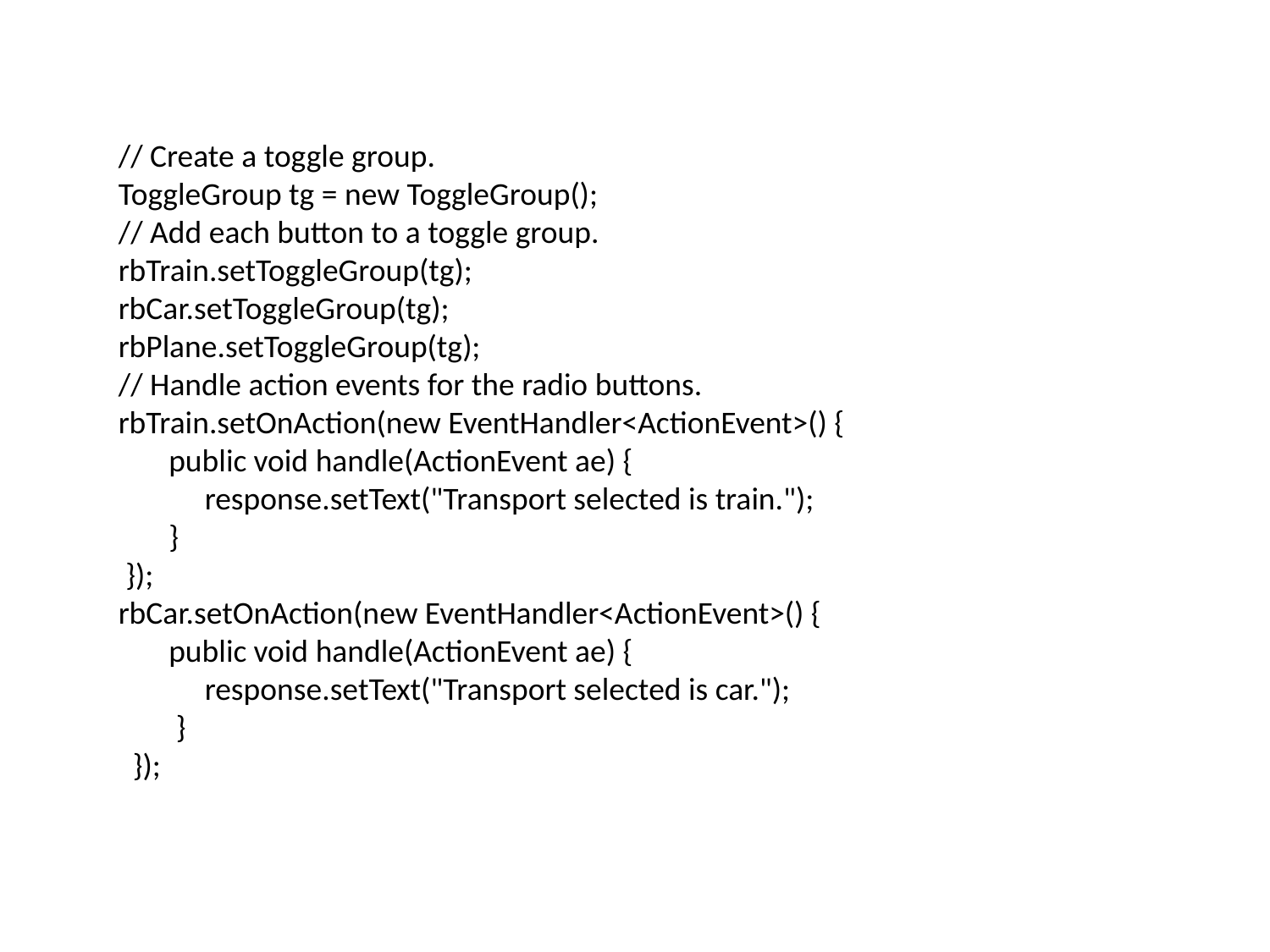

// Create a toggle group.
ToggleGroup tg = new ToggleGroup();
// Add each button to a toggle group.
rbTrain.setToggleGroup(tg);
rbCar.setToggleGroup(tg);
rbPlane.setToggleGroup(tg);
// Handle action events for the radio buttons.
rbTrain.setOnAction(new EventHandler<ActionEvent>() {
       public void handle(ActionEvent ae) {
            response.setText("Transport selected is train.");
       }
 });
rbCar.setOnAction(new EventHandler<ActionEvent>() {
       public void handle(ActionEvent ae) {
            response.setText("Transport selected is car.");
        }
  });